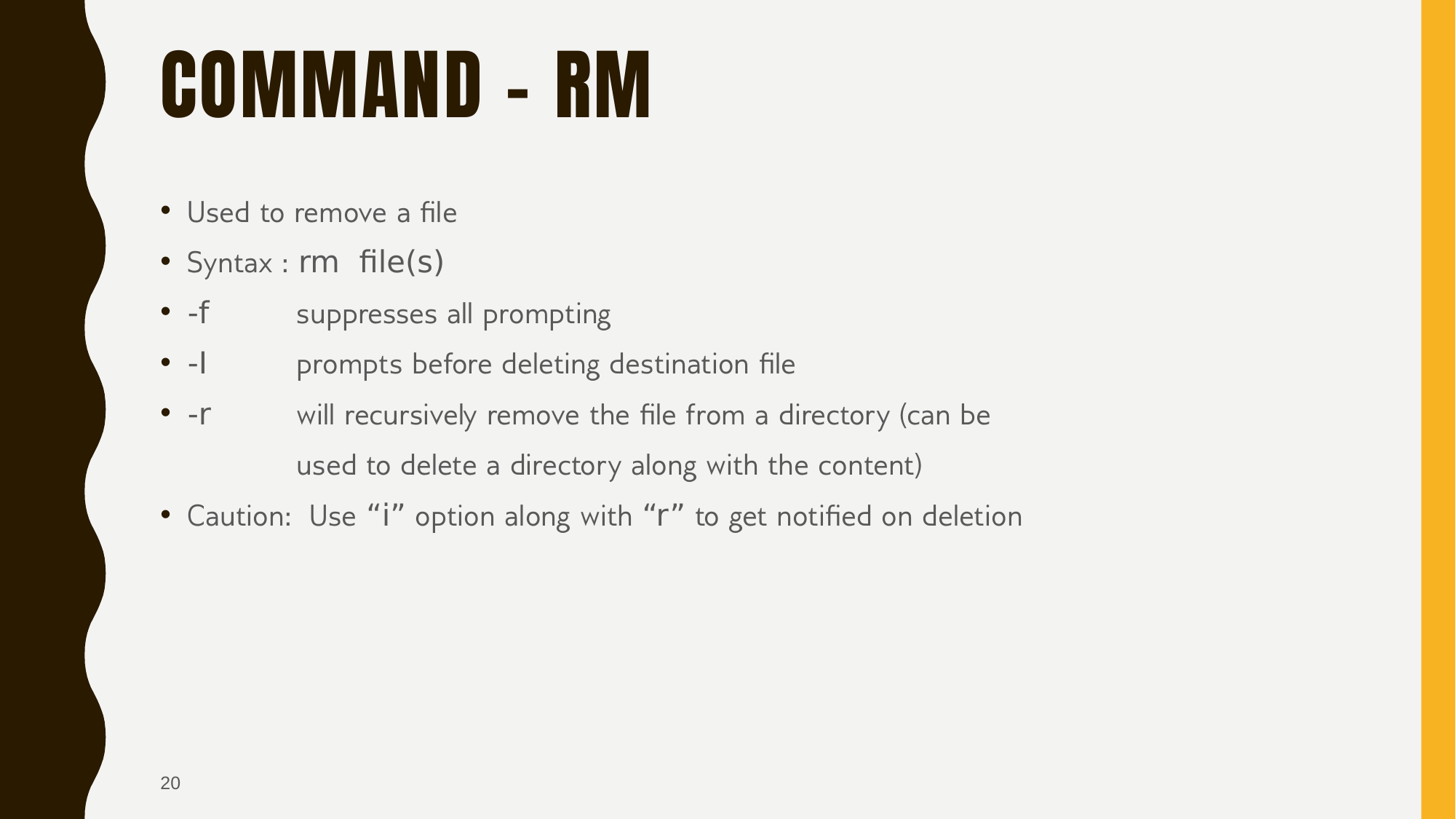

# Command - rm
Used to remove a file
Syntax : rm  file(s)
-f	suppresses all prompting
-I	prompts before deleting destination file
-r 	will recursively remove the file from a directory (can be
		used to delete a directory along with the content)
Caution:  Use “i” option along with “r” to get notified on deletion
20